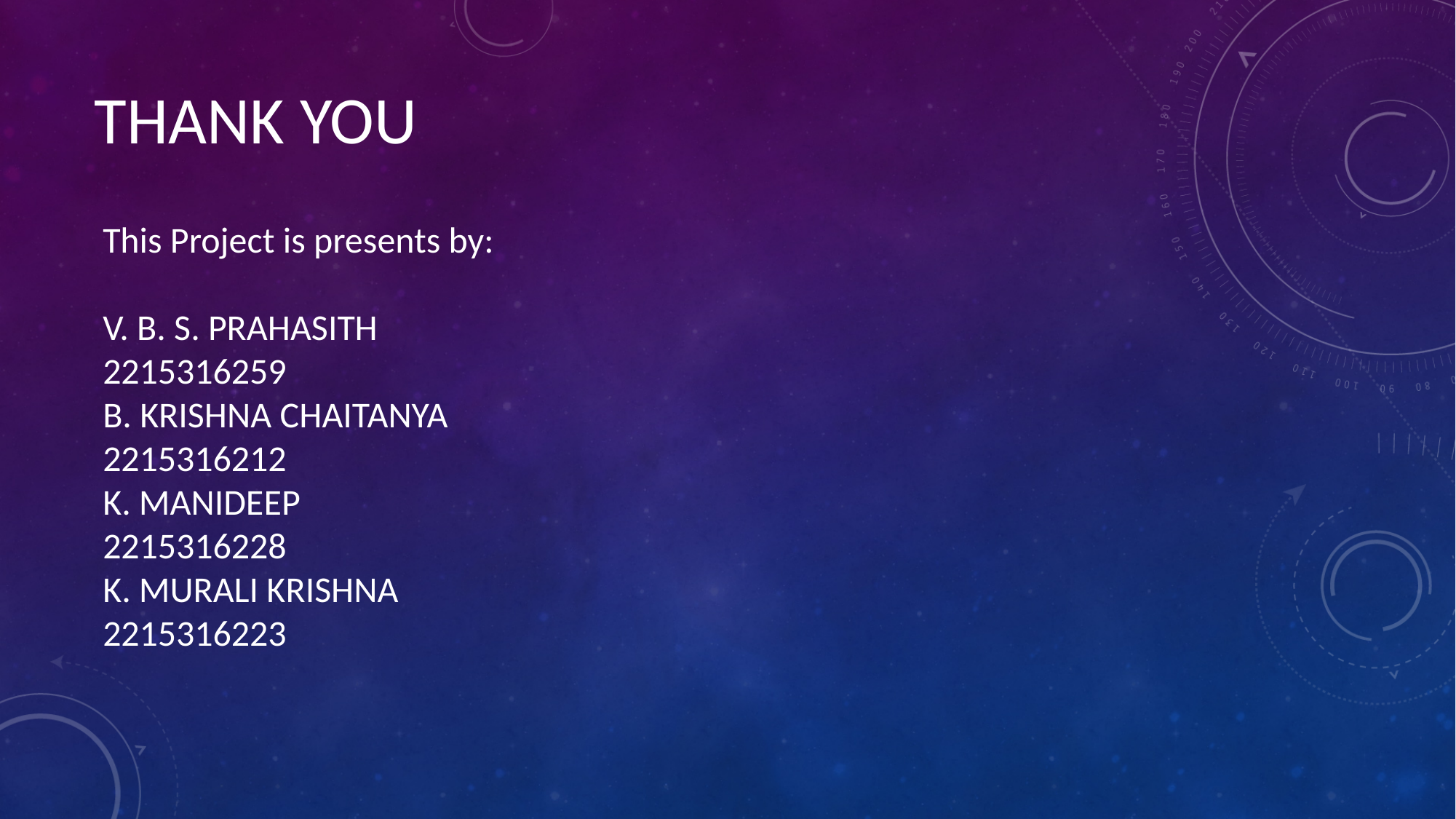

# THANK YOU
This Project is presents by:

V. B. S. PRAHASITH 				2215316259
B. KRISHNA CHAITANYA			2215316212
K. MANIDEEP					       2215316228
K. MURALI KRISHNA				2215316223